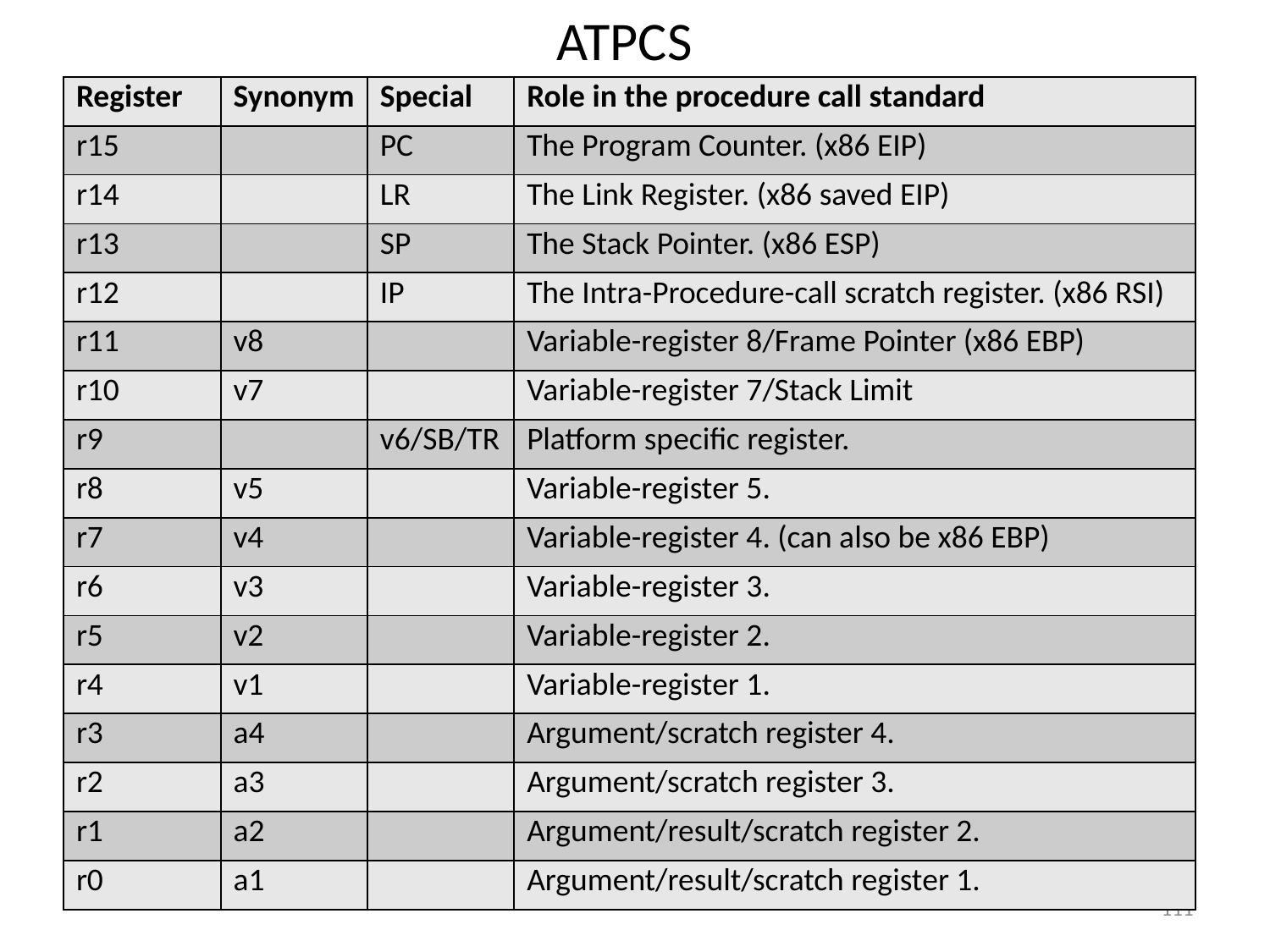

# ATPCS
| Register | Synonym | Special | Role in the procedure call standard |
| --- | --- | --- | --- |
| r15 |  | PC | The Program Counter. (x86 EIP) |
| r14 |  | LR | The Link Register. (x86 saved EIP) |
| r13 |  | SP | The Stack Pointer. (x86 ESP) |
| r12 |  | IP | The Intra-Procedure-call scratch register. (x86 RSI) |
| r11 | v8 |  | Variable-register 8/Frame Pointer (x86 EBP) |
| r10 | v7 |  | Variable-register 7/Stack Limit |
| r9 |  | v6/SB/TR | Platform specific register. |
| r8 | v5 |  | Variable-register 5. |
| r7 | v4 |  | Variable-register 4. (can also be x86 EBP) |
| r6 | v3 |  | Variable-register 3. |
| r5 | v2 |  | Variable-register 2. |
| r4 | v1 |  | Variable-register 1. |
| r3 | a4 |  | Argument/scratch register 4. |
| r2 | a3 |  | Argument/scratch register 3. |
| r1 | a2 |  | Argument/result/scratch register 2. |
| r0 | a1 |  | Argument/result/scratch register 1. |
111